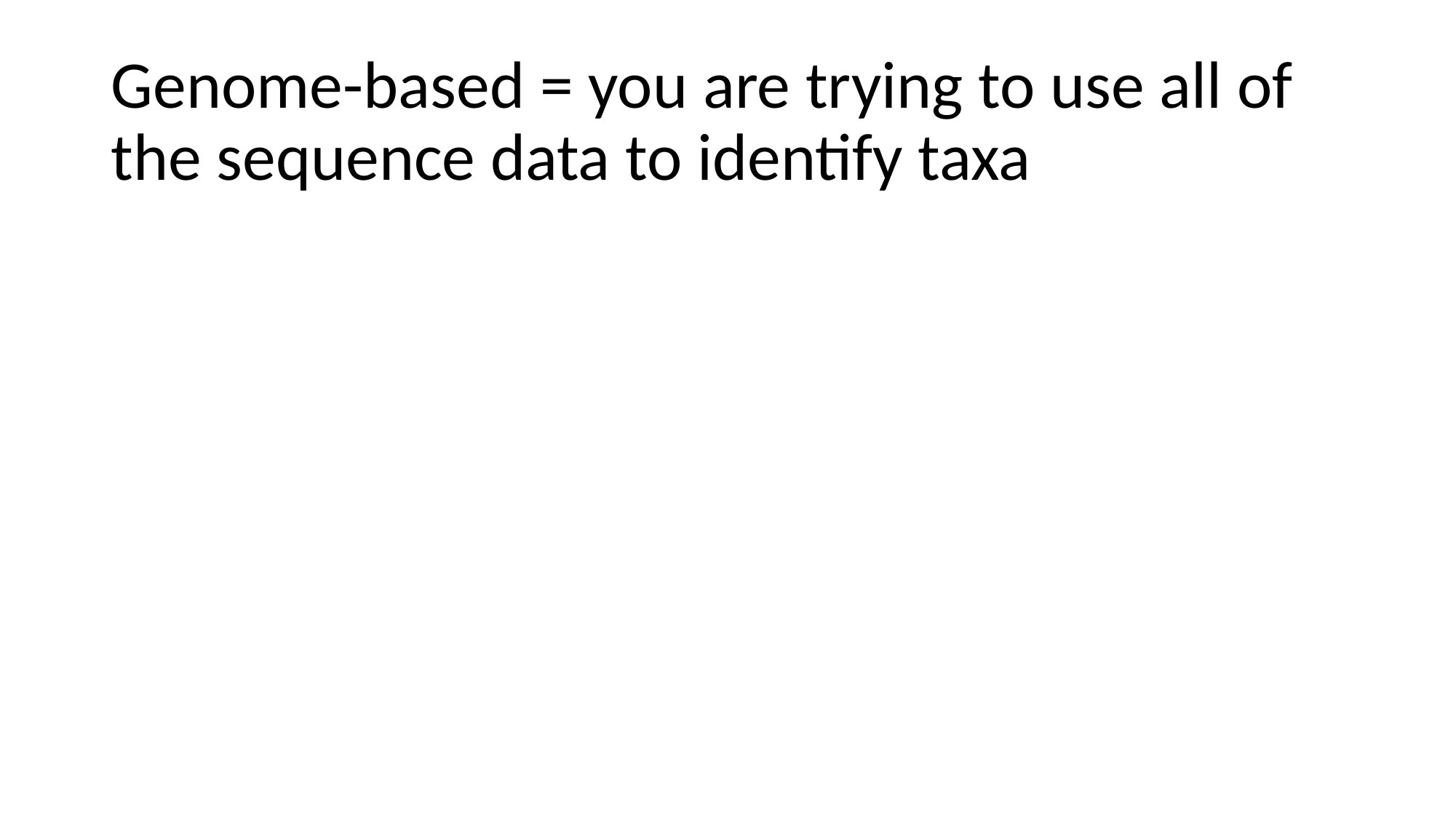

# Genome-based = you are trying to use all of the sequence data to identify taxa